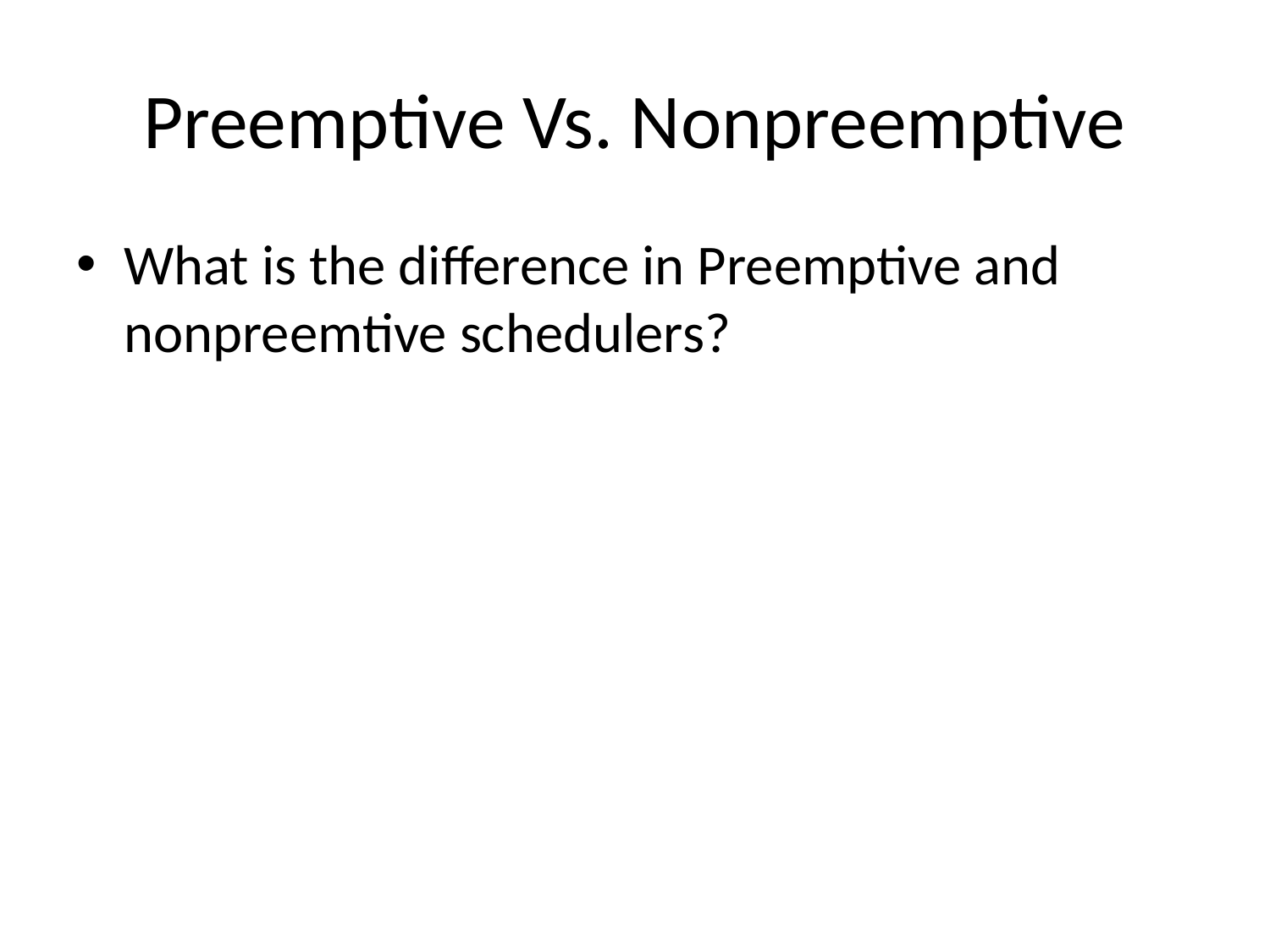

# Preemptive Vs. Nonpreemptive
What is the difference in Preemptive and nonpreemtive schedulers?